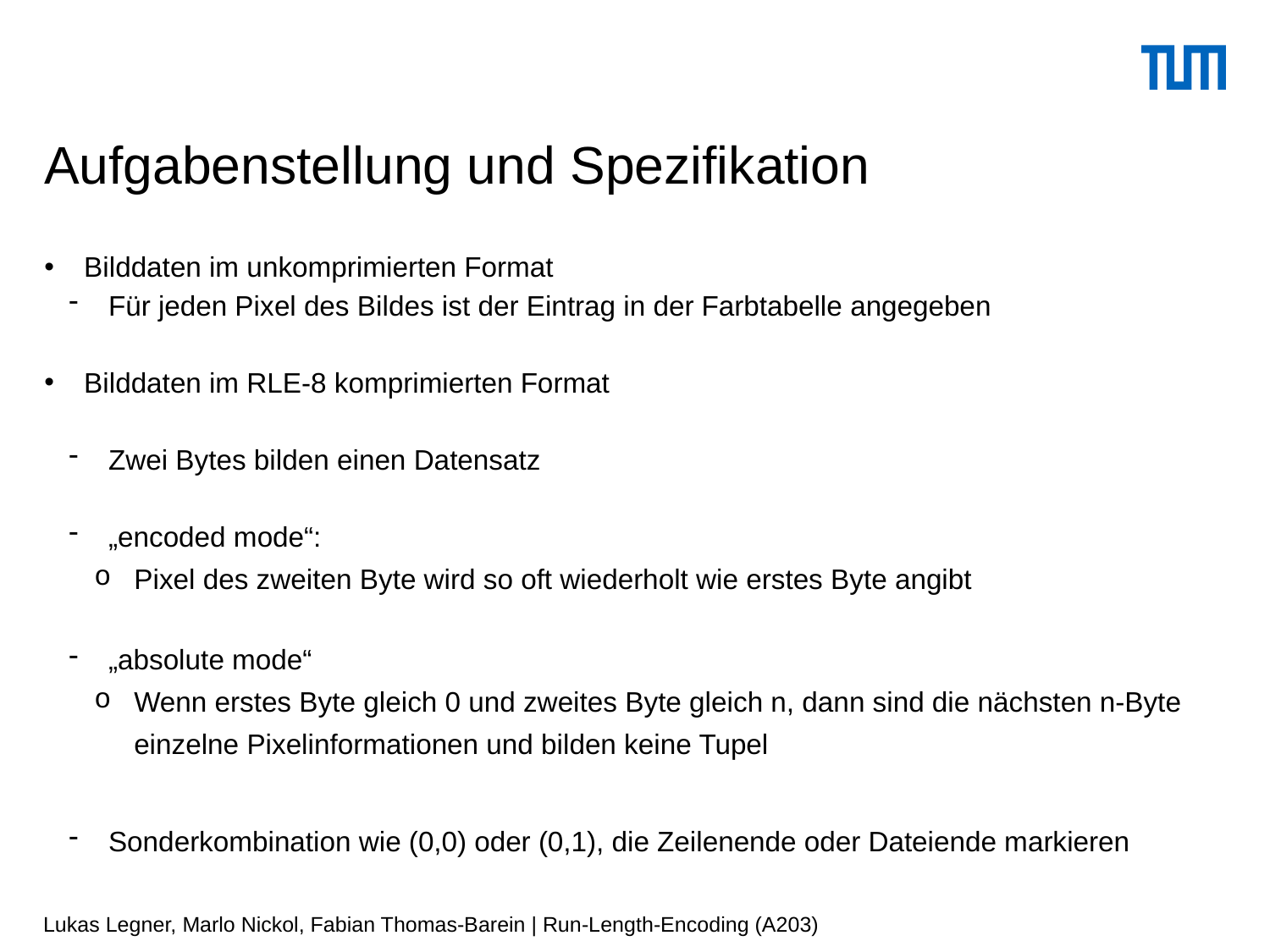

# Aufgabenstellung und Spezifikation
Bilddaten im unkomprimierten Format
Für jeden Pixel des Bildes ist der Eintrag in der Farbtabelle angegeben

Bilddaten im RLE-8 komprimierten Format

Zwei Bytes bilden einen Datensatz

„encoded mode“:
Pixel des zweiten Byte wird so oft wiederholt wie erstes Byte angibt

„absolute mode“
Wenn erstes Byte gleich 0 und zweites Byte gleich n, dann sind die nächsten n-Byte einzelne Pixelinformationen und bilden keine Tupel

Sonderkombination wie (0,0) oder (0,1), die Zeilenende oder Dateiende markieren

Lukas Legner, Marlo Nickol, Fabian Thomas-Barein | Run-Length-Encoding (A203)